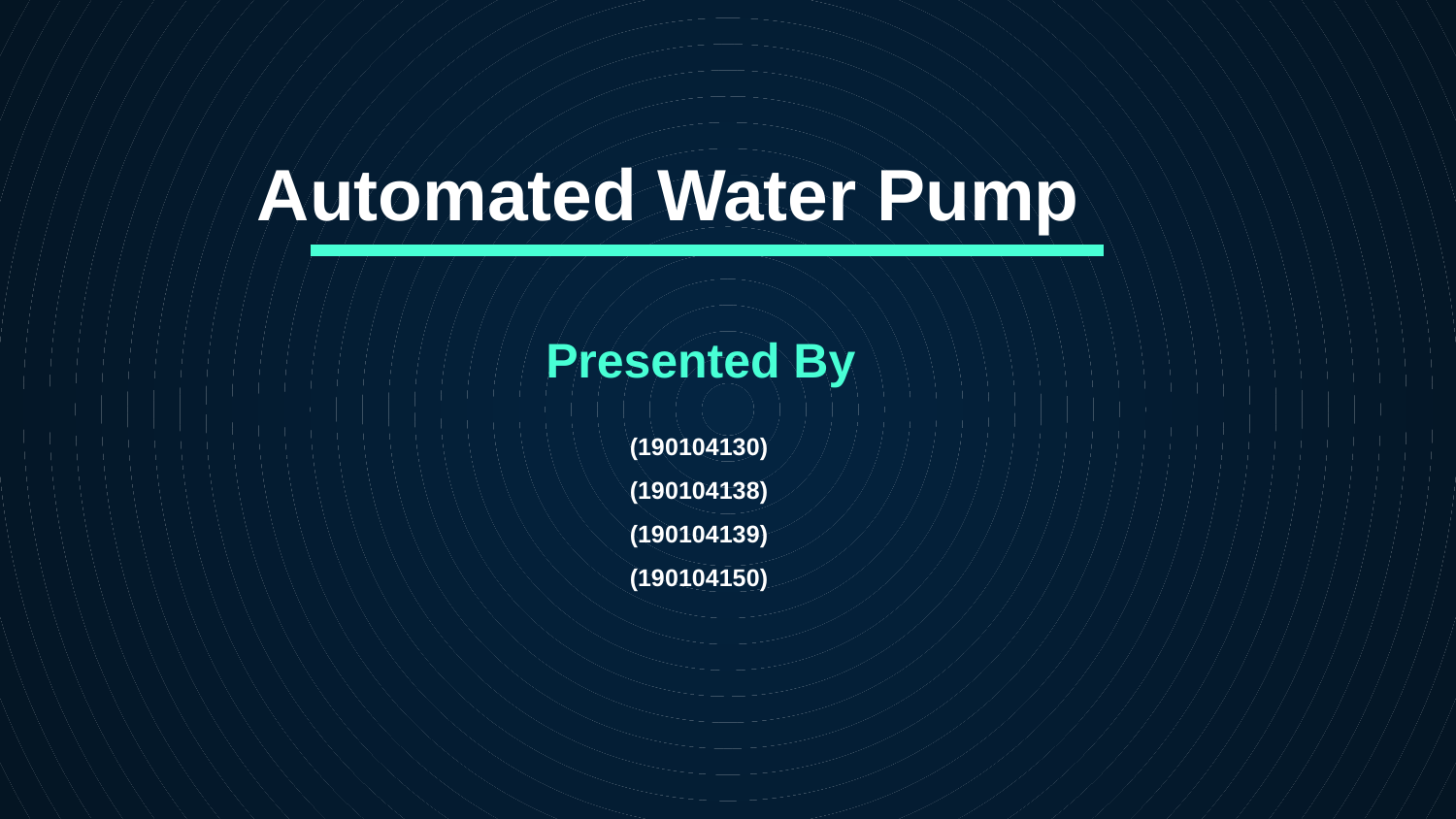

# Automated Water Pump
Presented By
(190104130)
(190104138)
(190104139)
(190104150)